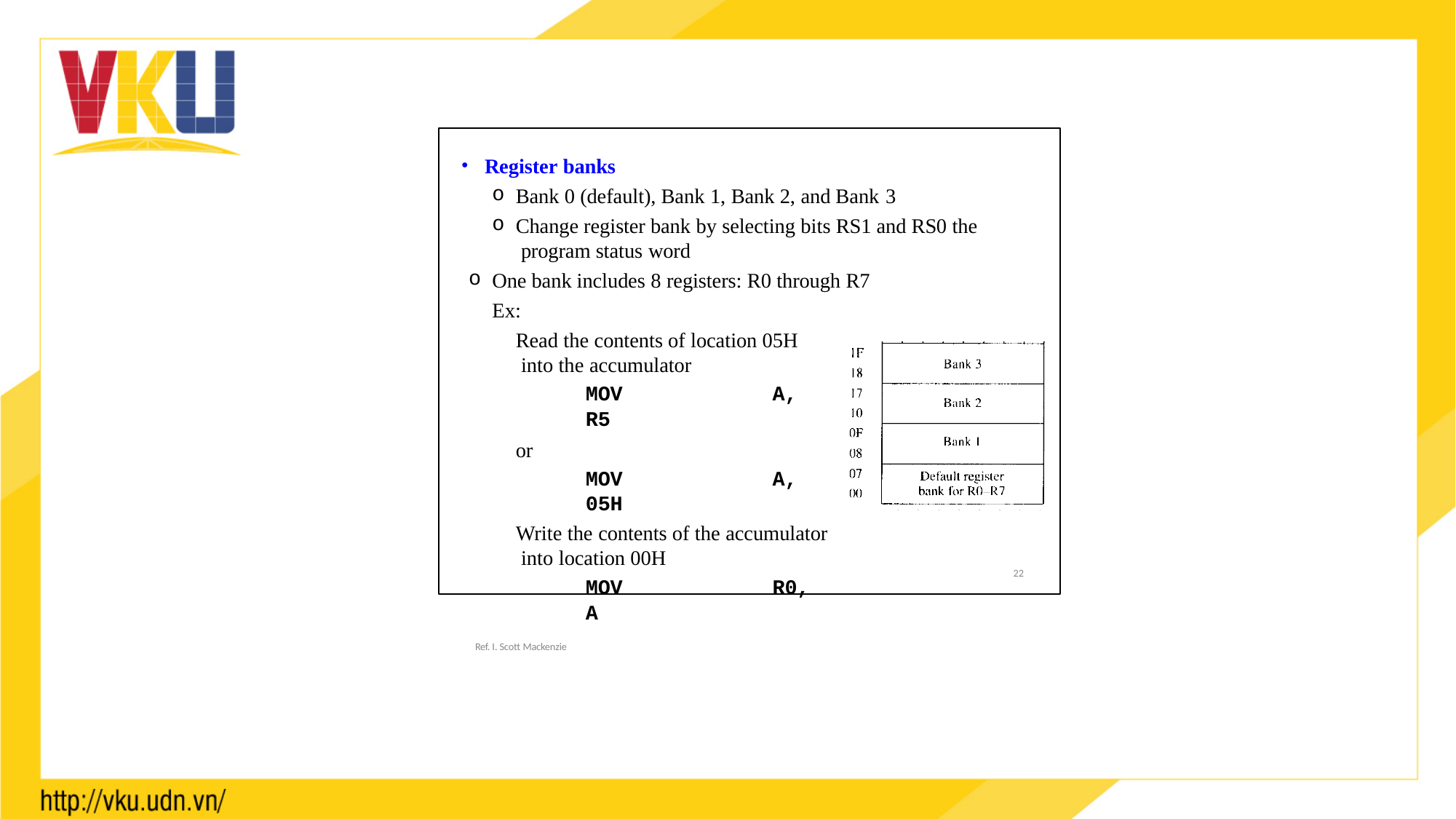

Register banks
Bank 0 (default), Bank 1, Bank 2, and Bank 3
Change register bank by selecting bits RS1 and RS0 the  program status word
One bank includes 8 registers: R0 through R7  Ex:
Read the contents of location 05H  into the accumulator
MOV	A, R5
or
MOV	A, 05H
Write the contents of the accumulator  into location 00H
MOV	R0, A
Ref. I. Scott Mackenzie

22